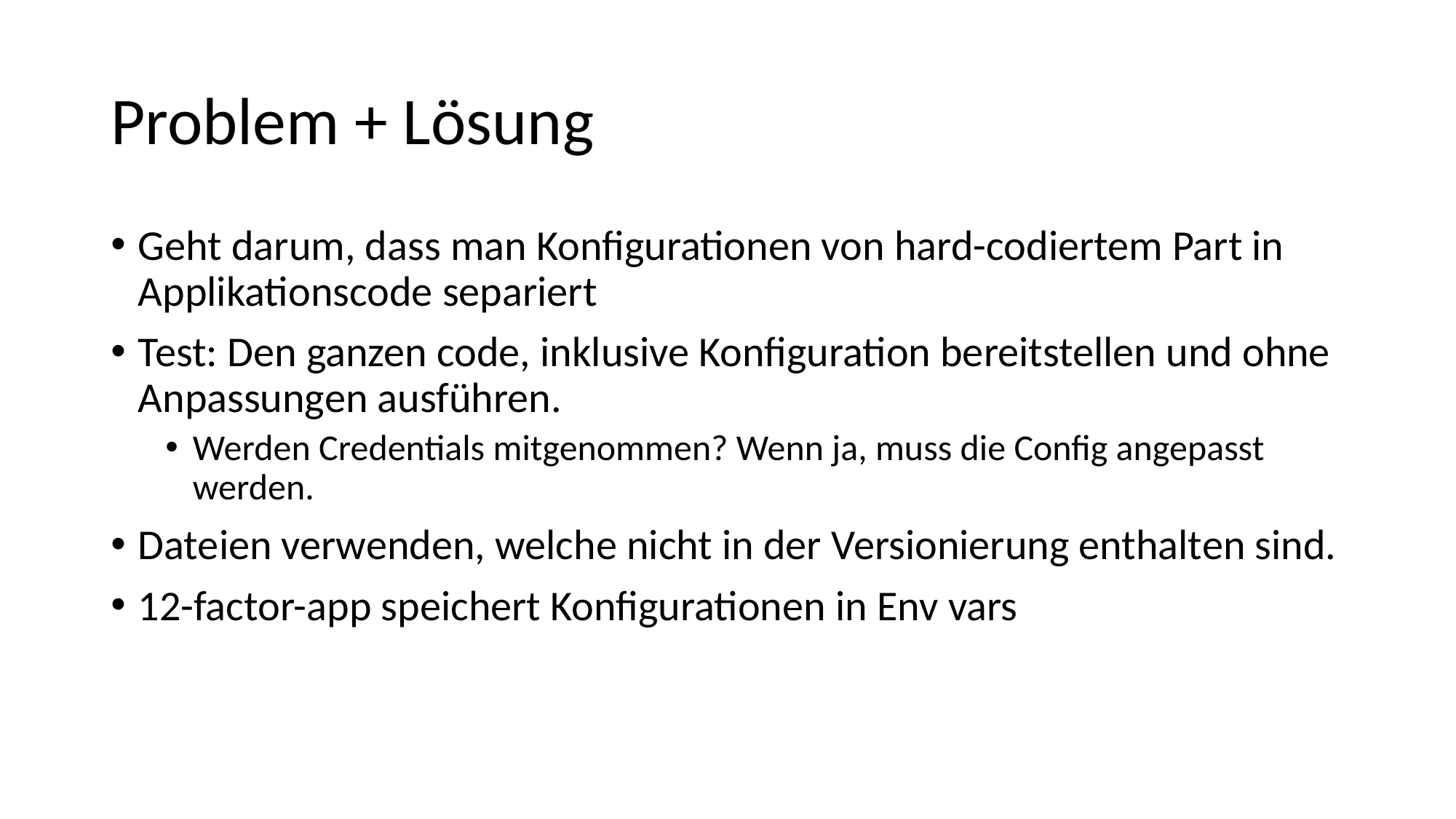

# Problem + Lösung
Geht darum, dass man Konfigurationen von hard-codiertem Part in Applikationscode separiert
Test: Den ganzen code, inklusive Konfiguration bereitstellen und ohne Anpassungen ausführen.
Werden Credentials mitgenommen? Wenn ja, muss die Config angepasst werden.
Dateien verwenden, welche nicht in der Versionierung enthalten sind.
12-factor-app speichert Konfigurationen in Env vars